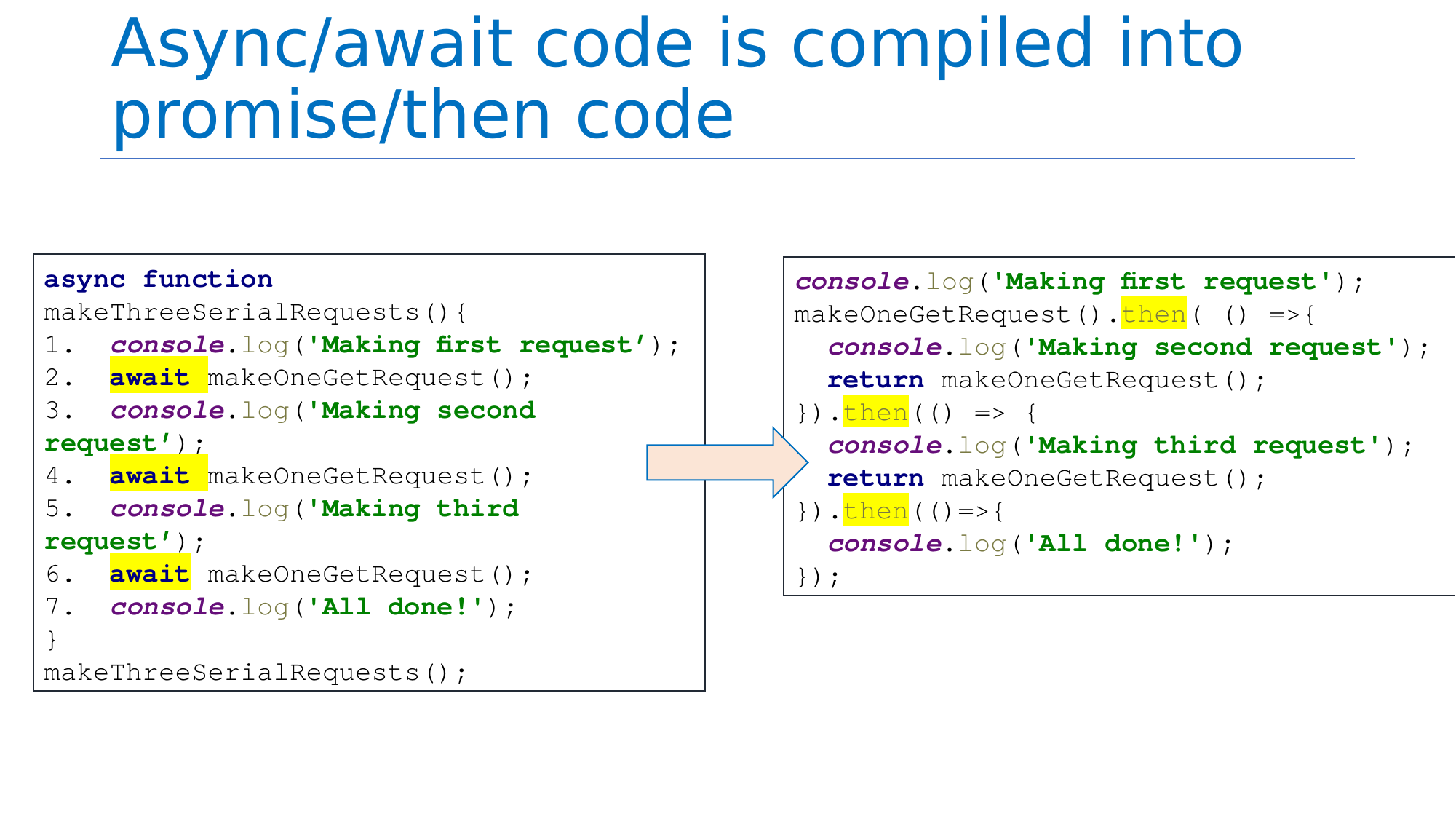

# Async/await code is compiled into promise/then code
async function makeThreeSerialRequests(){
1.  console.log('Making first request’);
2.  await makeOneGetRequest();
3.  console.log('Making second request’);
4.  await makeOneGetRequest();
5.  console.log('Making third request’);
6.  await makeOneGetRequest();
7.  console.log('All done!');
}
makeThreeSerialRequests();
console.log('Making first request');
makeOneGetRequest().then( () =>{
  console.log('Making second request');
  return makeOneGetRequest();
}).then(() => {
  console.log('Making third request');
  return makeOneGetRequest();
}).then(()=>{
  console.log('All done!');
});